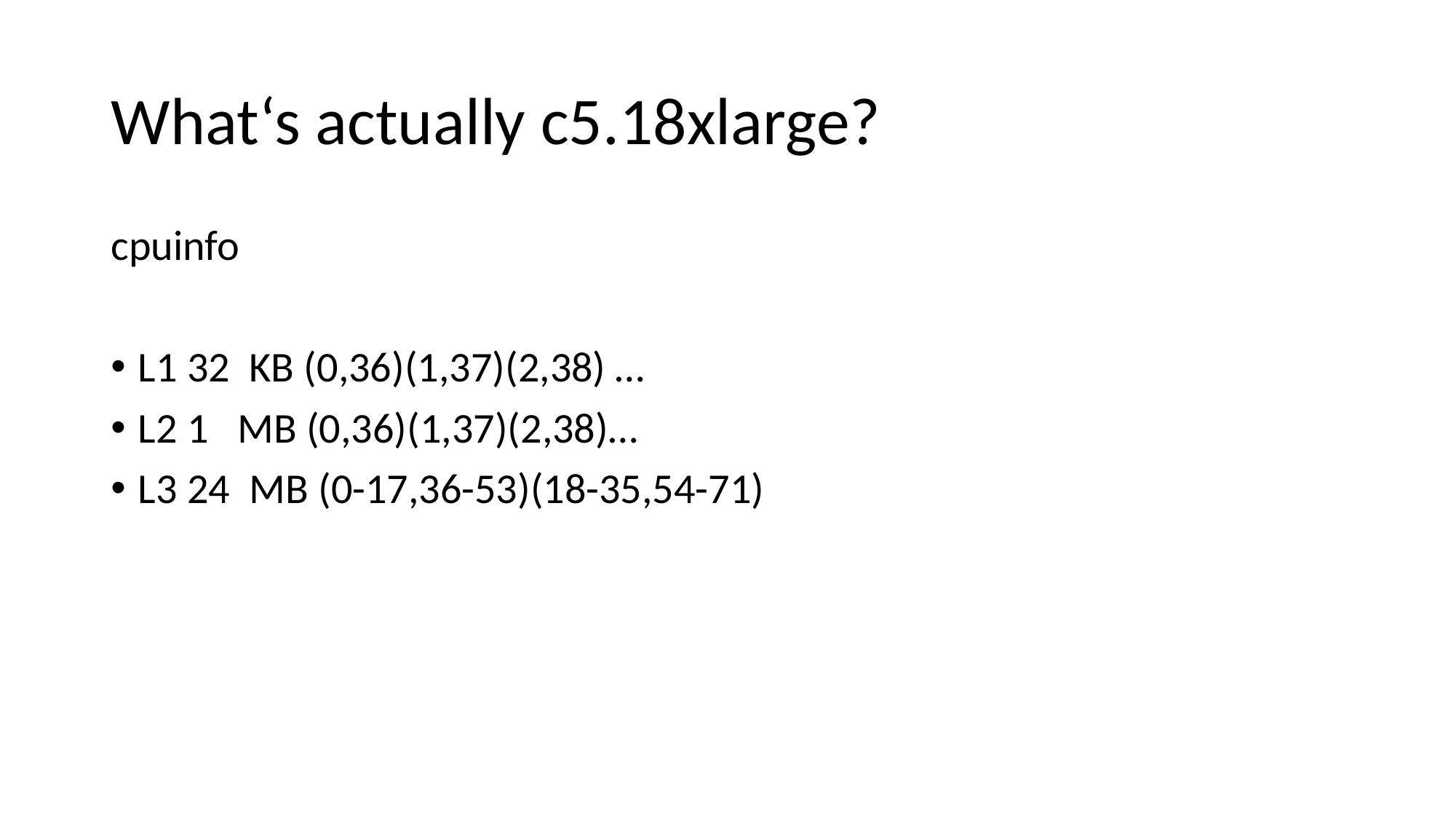

# What‘s actually c5.18xlarge?
cpuinfo

L1 32  KB (0,36)(1,37)(2,38) …
L2 1   MB (0,36)(1,37)(2,38)…
L3 24  MB (0-17,36-53)(18-35,54-71)